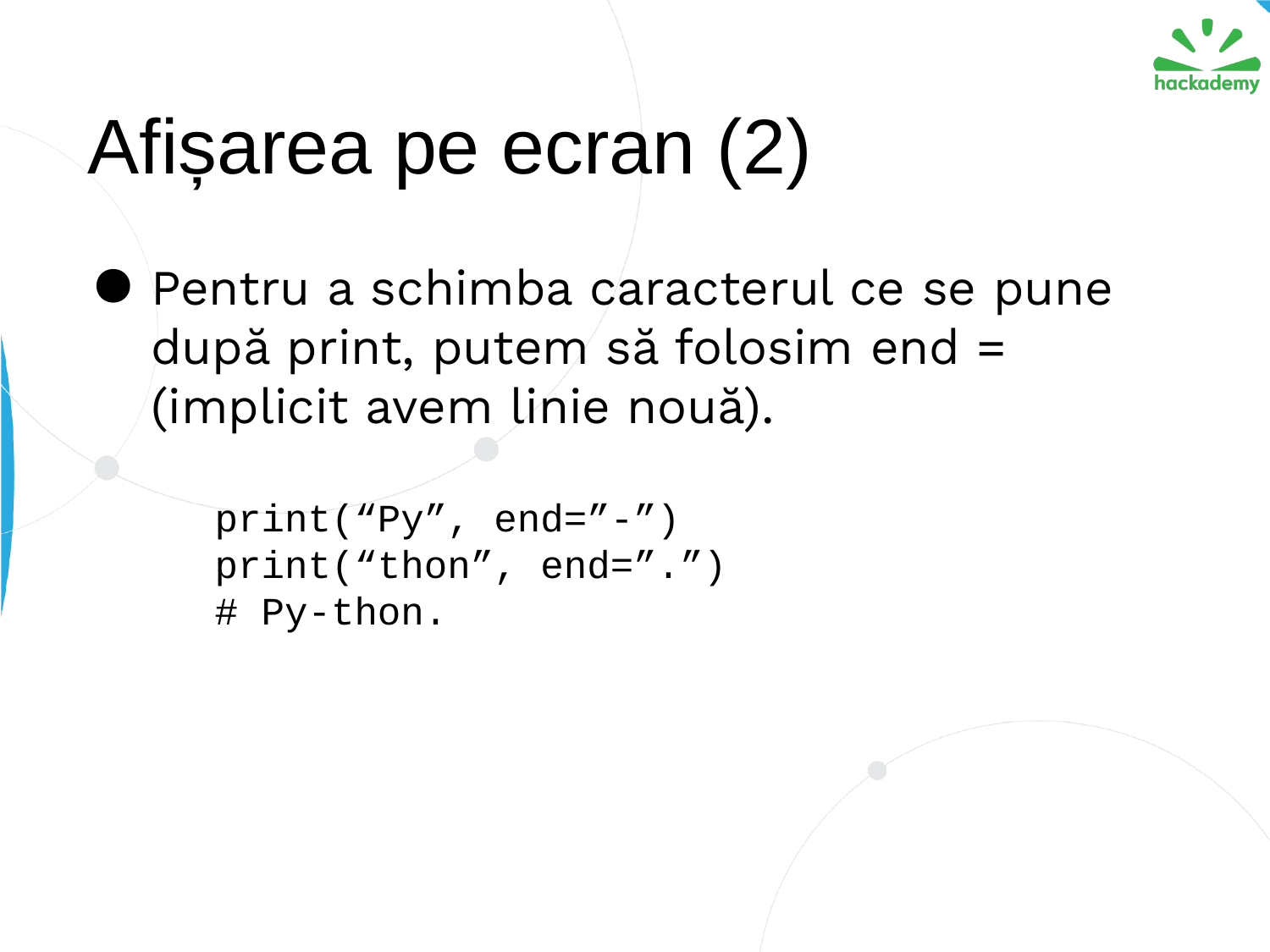

# Afișarea pe ecran (2)
Pentru a schimba caracterul ce se pune după print, putem să folosim end = (implicit avem linie nouă).

	print(“Py”, end=”-”)
	print(“thon”, end=”.”)
	# Py-thon.